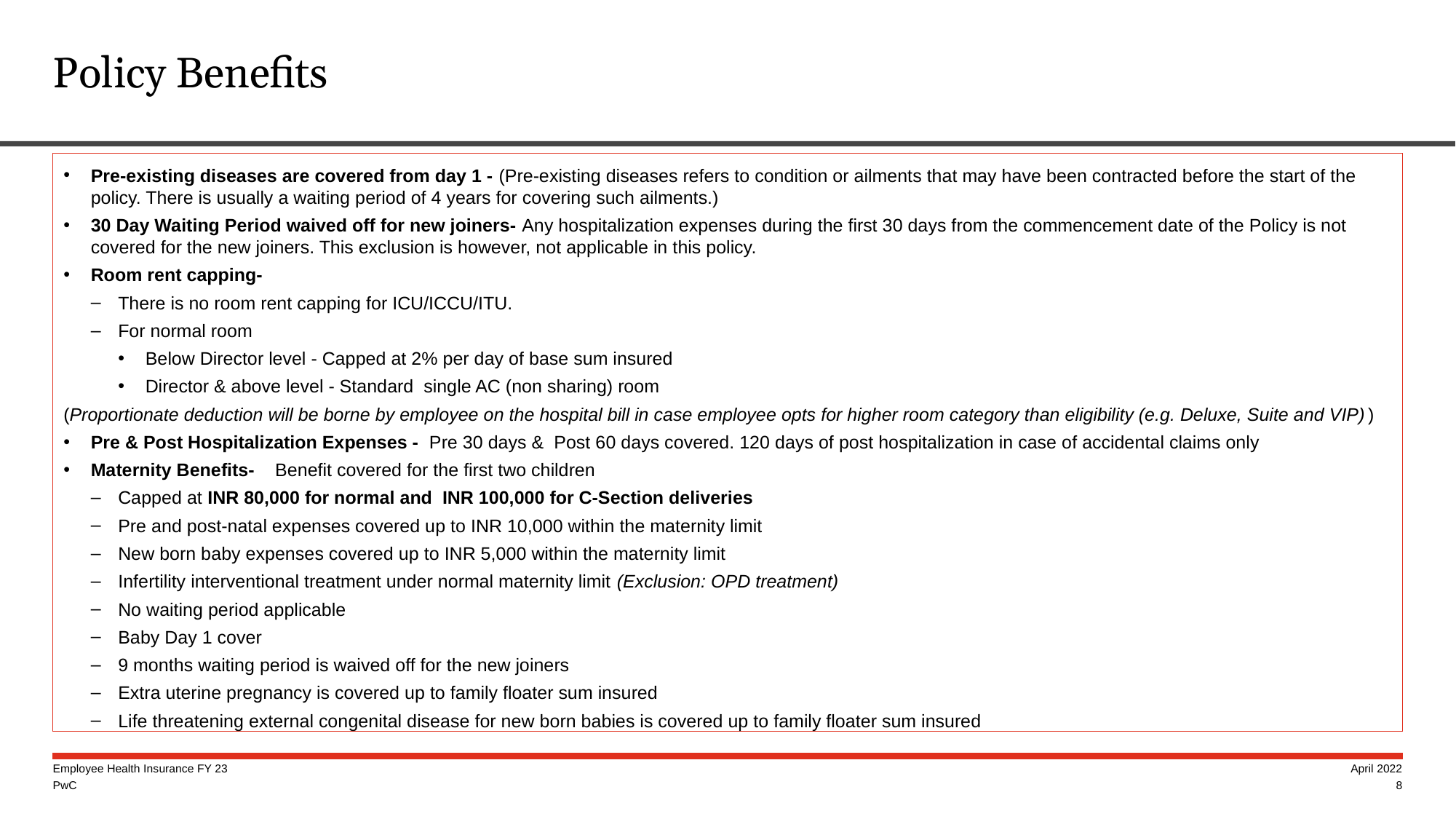

# Policy Benefits
Pre-existing diseases are covered from day 1 - (Pre-existing diseases refers to condition or ailments that may have been contracted before the start of the policy. There is usually a waiting period of 4 years for covering such ailments.)
30 Day Waiting Period waived off for new joiners- Any hospitalization expenses during the first 30 days from the commencement date of the Policy is not covered for the new joiners. This exclusion is however, not applicable in this policy.
Room rent capping-
There is no room rent capping for ICU/ICCU/ITU.
For normal room
Below Director level - Capped at 2% per day of base sum insured
Director & above level - Standard  single AC (non sharing) room
(Proportionate deduction will be borne by employee on the hospital bill in case employee opts for higher room category than eligibility (e.g. Deluxe, Suite and VIP))
Pre & Post Hospitalization Expenses -  Pre 30 days &  Post 60 days covered. 120 days of post hospitalization in case of accidental claims only
Maternity Benefits-    Benefit covered for the first two children
Capped at INR 80,000 for normal and  INR 100,000 for C-Section deliveries
Pre and post-natal expenses covered up to INR 10,000 within the maternity limit
New born baby expenses covered up to INR 5,000 within the maternity limit
Infertility interventional treatment under normal maternity limit (Exclusion: OPD treatment)
No waiting period applicable
Baby Day 1 cover
9 months waiting period is waived off for the new joiners
Extra uterine pregnancy is covered up to family floater sum insured
Life threatening external congenital disease for new born babies is covered up to family floater sum insured

Employee Health Insurance FY 23
April 2022
8